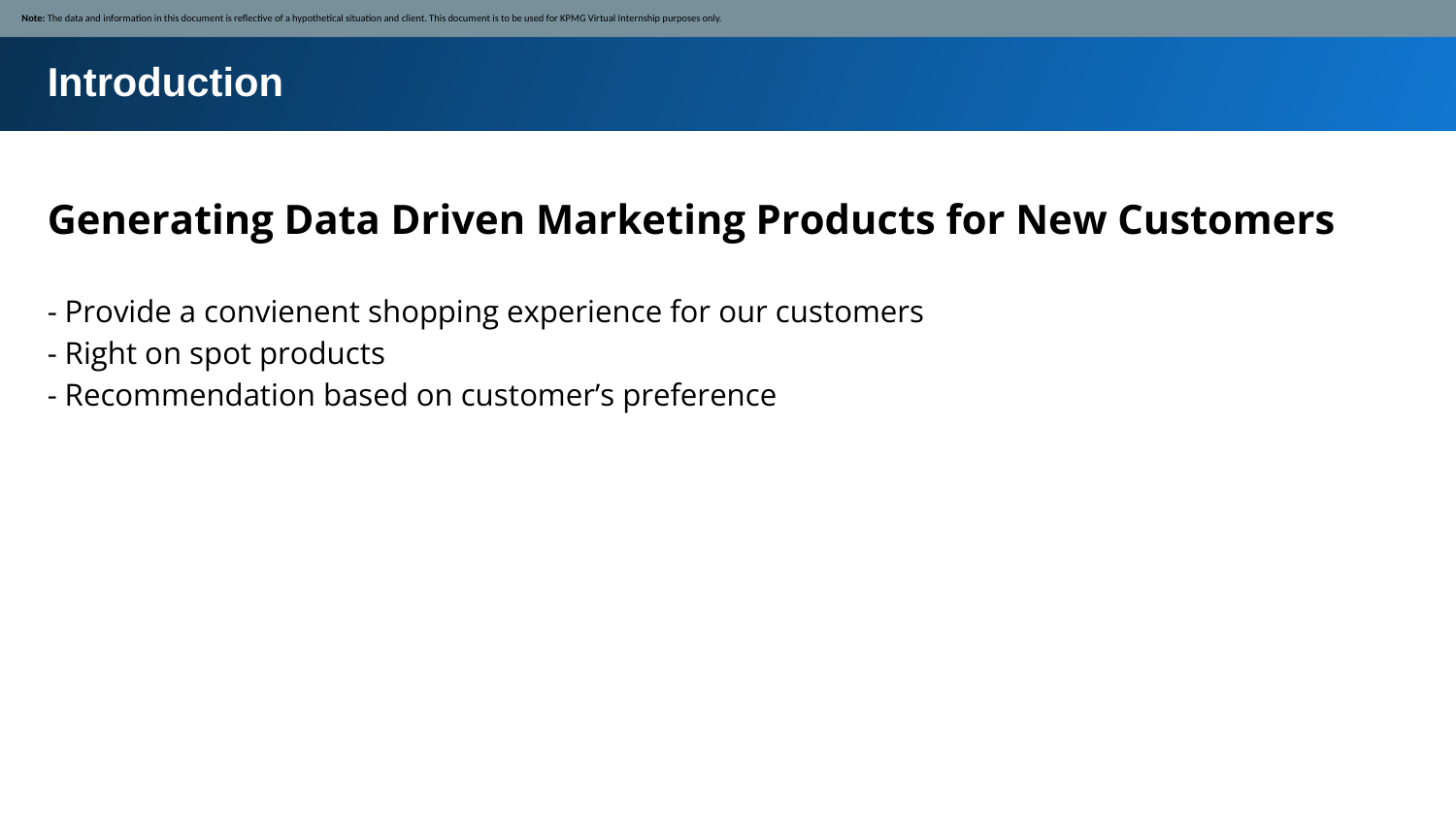

Note: The data and information in this document is reflective of a hypothetical situation and client. This document is to be used for KPMG Virtual Internship purposes only.
Introduction
Generating Data Driven Marketing Products for New Customers
- Provide a convienent shopping experience for our customers
- Right on spot products
- Recommendation based on customer’s preference